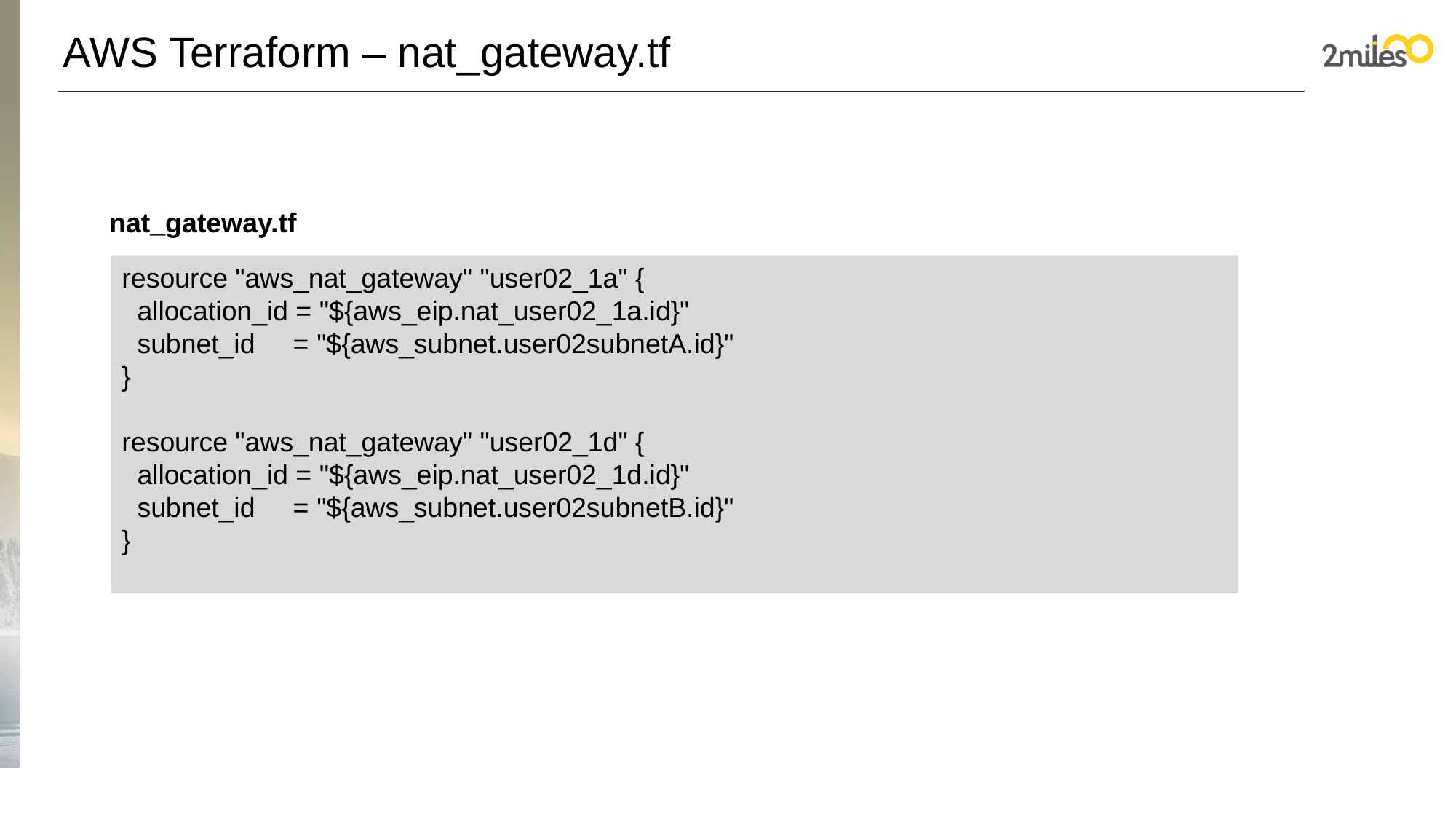

AWS Terraform – nat_gateway.tf
nat_gateway.tf
resource "aws_nat_gateway" "user02_1a" {
  allocation_id = "${aws_eip.nat_user02_1a.id}"
  subnet_id     = "${aws_subnet.user02subnetA.id}"
}

resource "aws_nat_gateway" "user02_1d" {
  allocation_id = "${aws_eip.nat_user02_1d.id}"
  subnet_id     = "${aws_subnet.user02subnetB.id}"
}